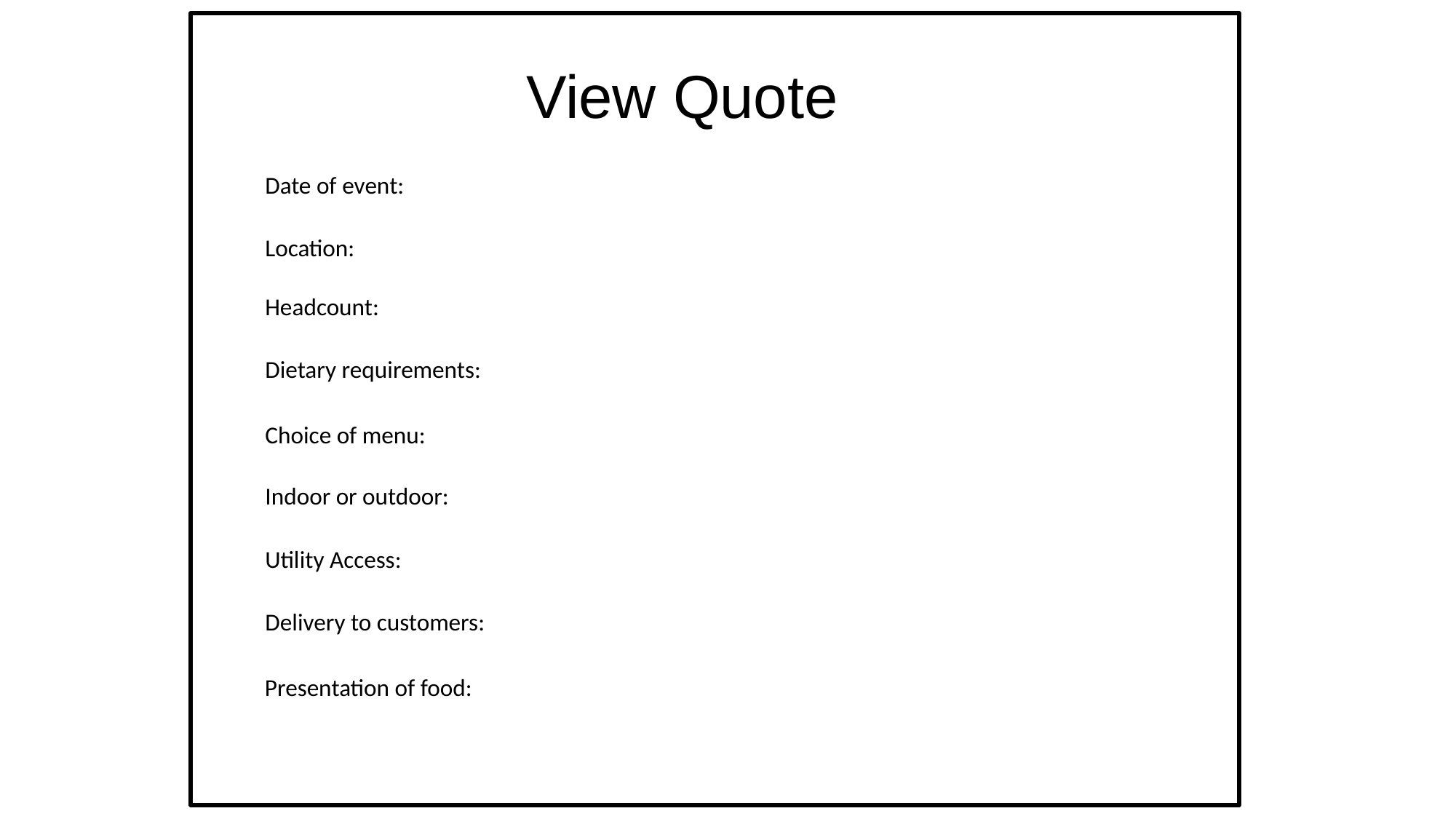

View Quote
Date of event:
Location:
Headcount:
Dietary requirements:
Choice of menu:
Indoor or outdoor:
Utility Access:
Delivery to customers:
Presentation of food: